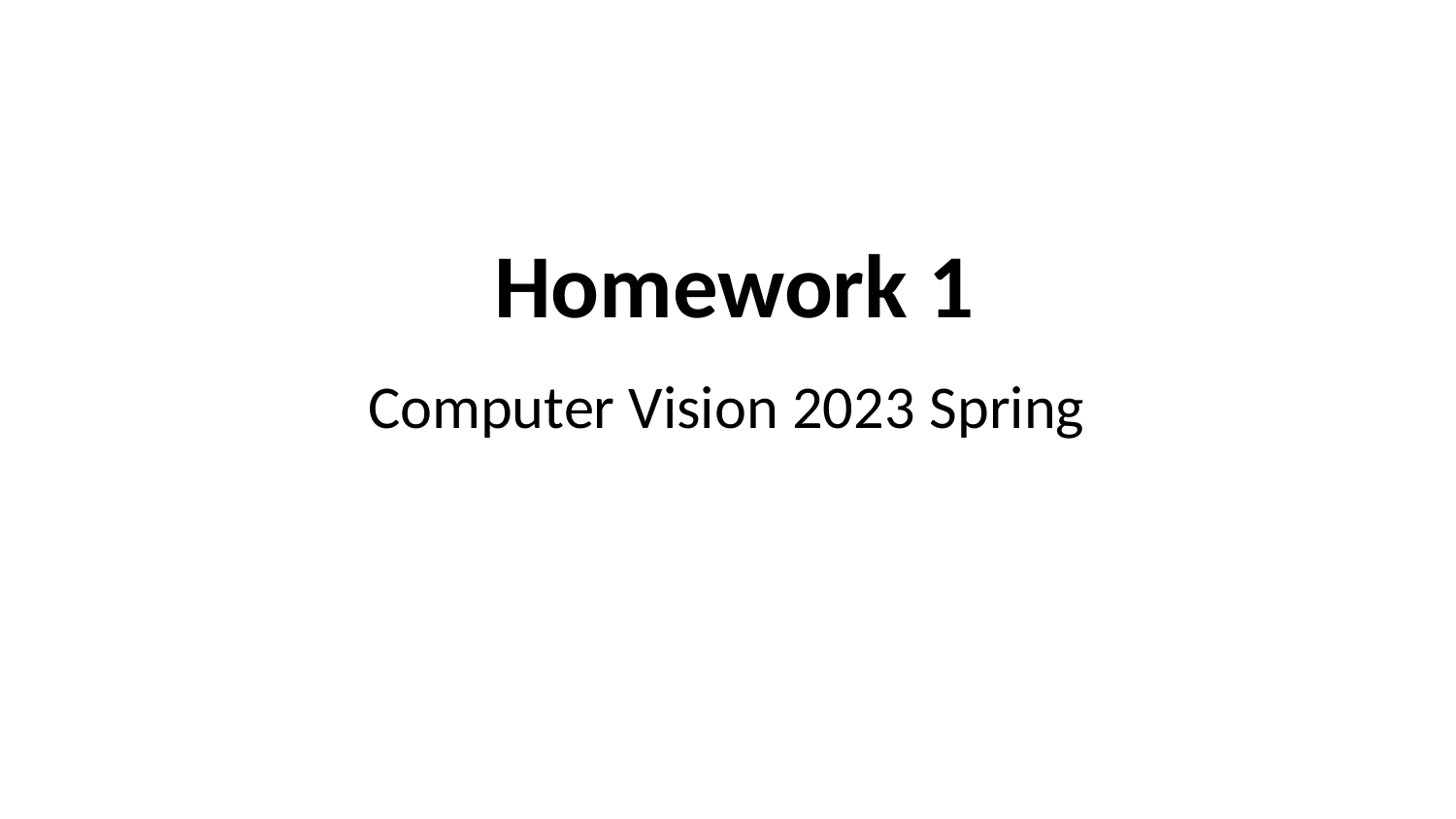

# Homework 1
Computer Vision 2023 Spring